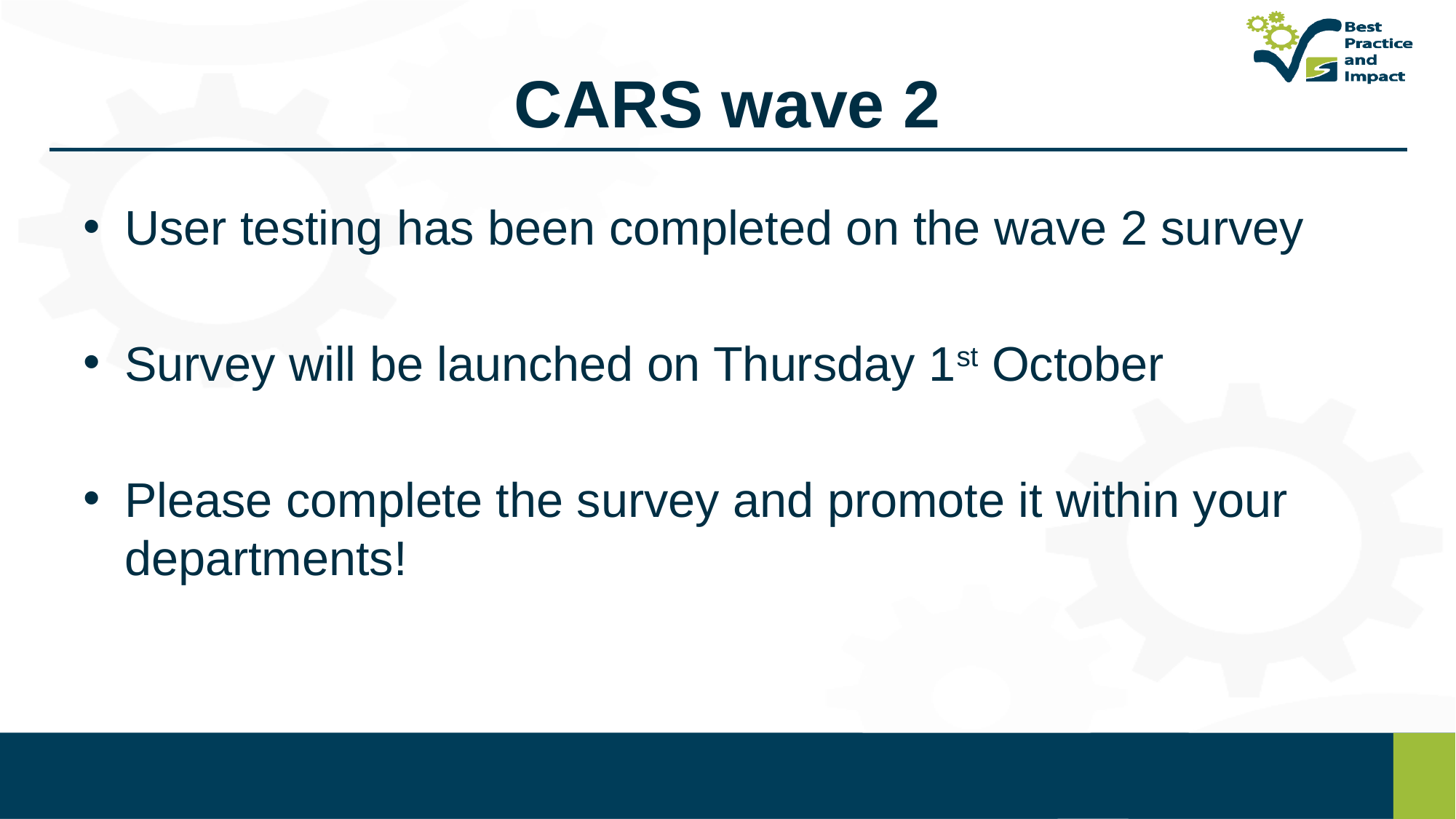

# CARS wave 2
User testing has been completed on the wave 2 survey

Survey will be launched on Thursday 1st October

Please complete the survey and promote it within your departments!